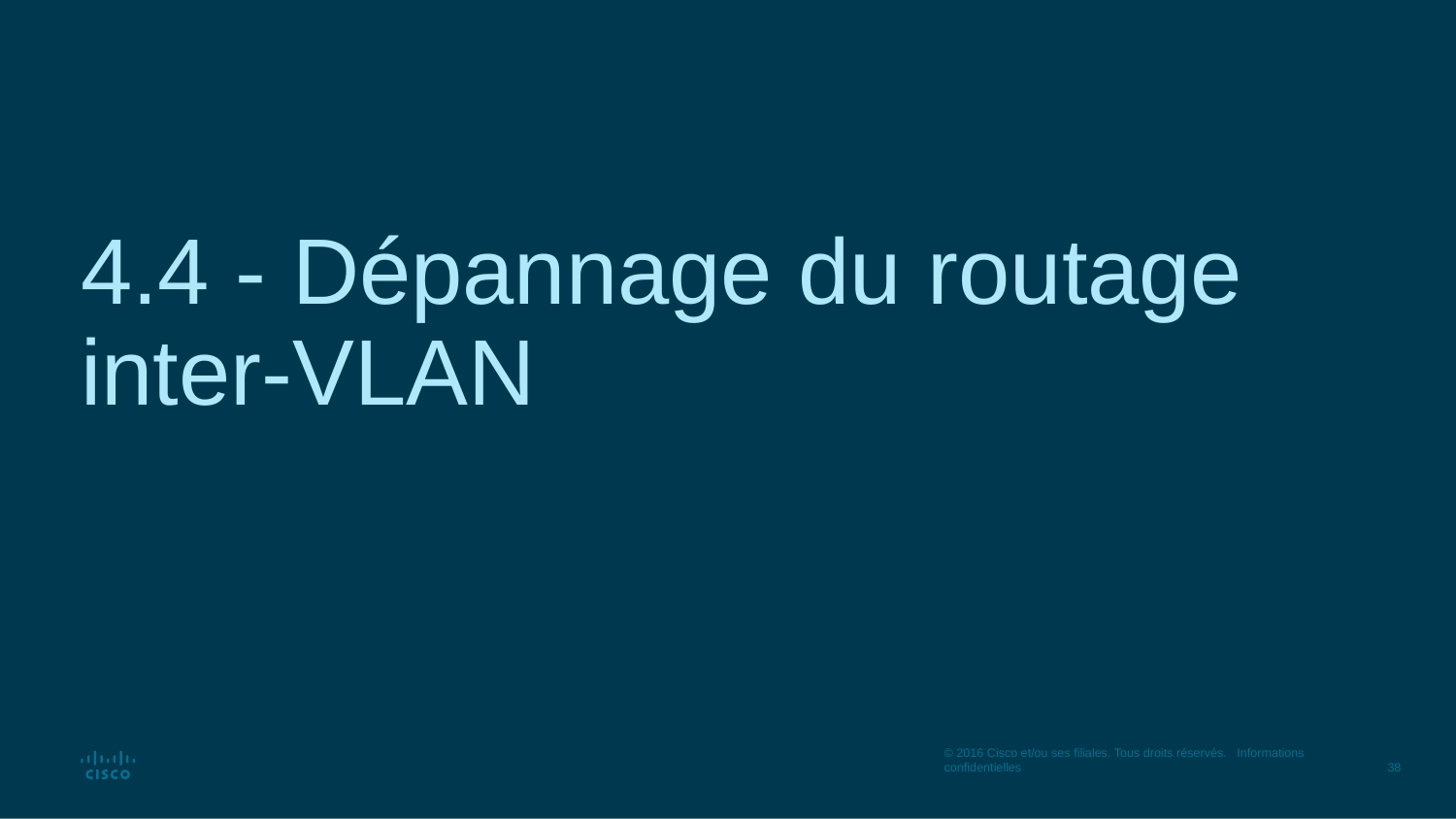

# 4.4 - Dépannage du routage inter-VLAN